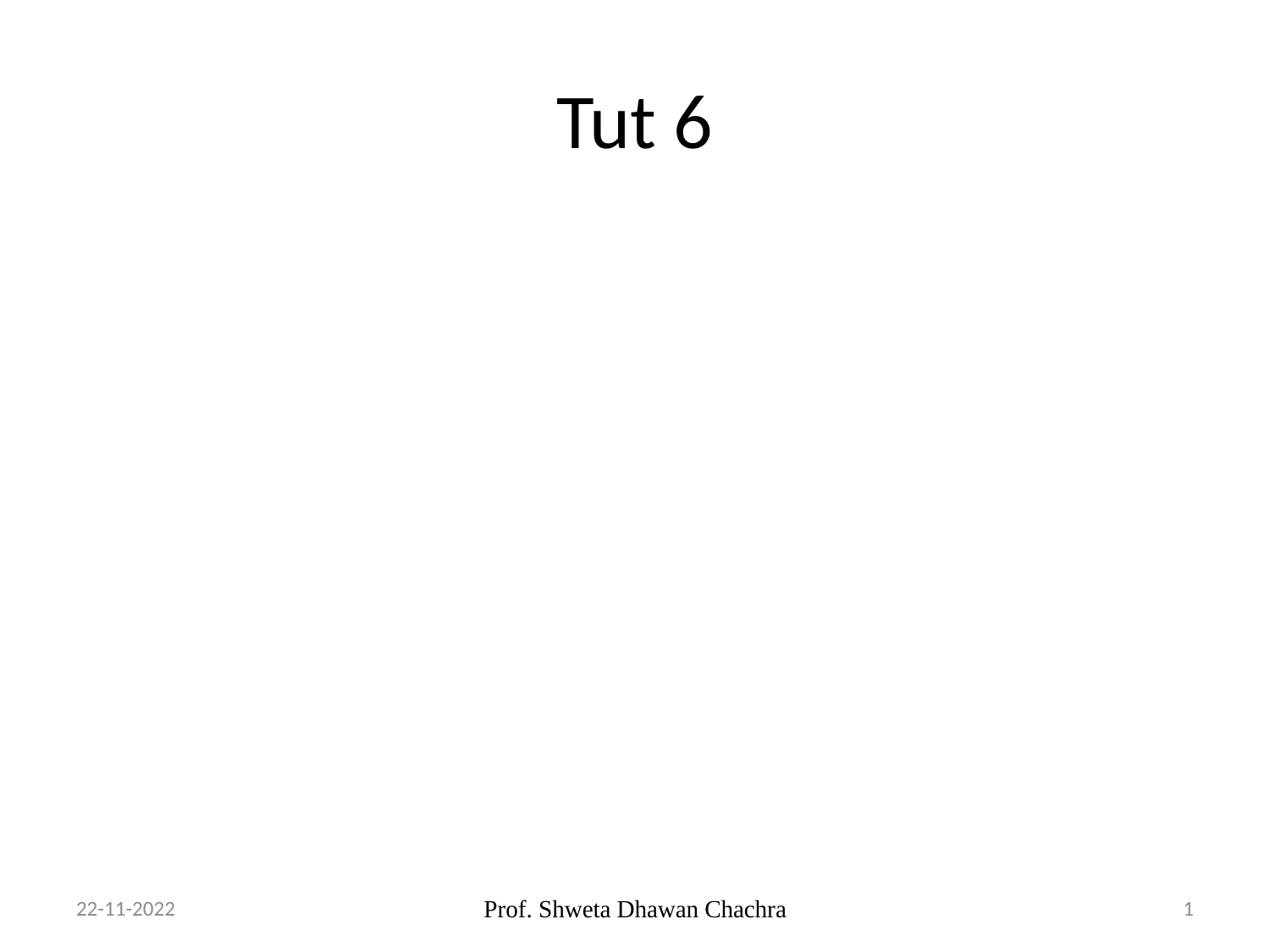

# Tut 6

22-11-2022
Prof. Shweta Dhawan Chachra
1